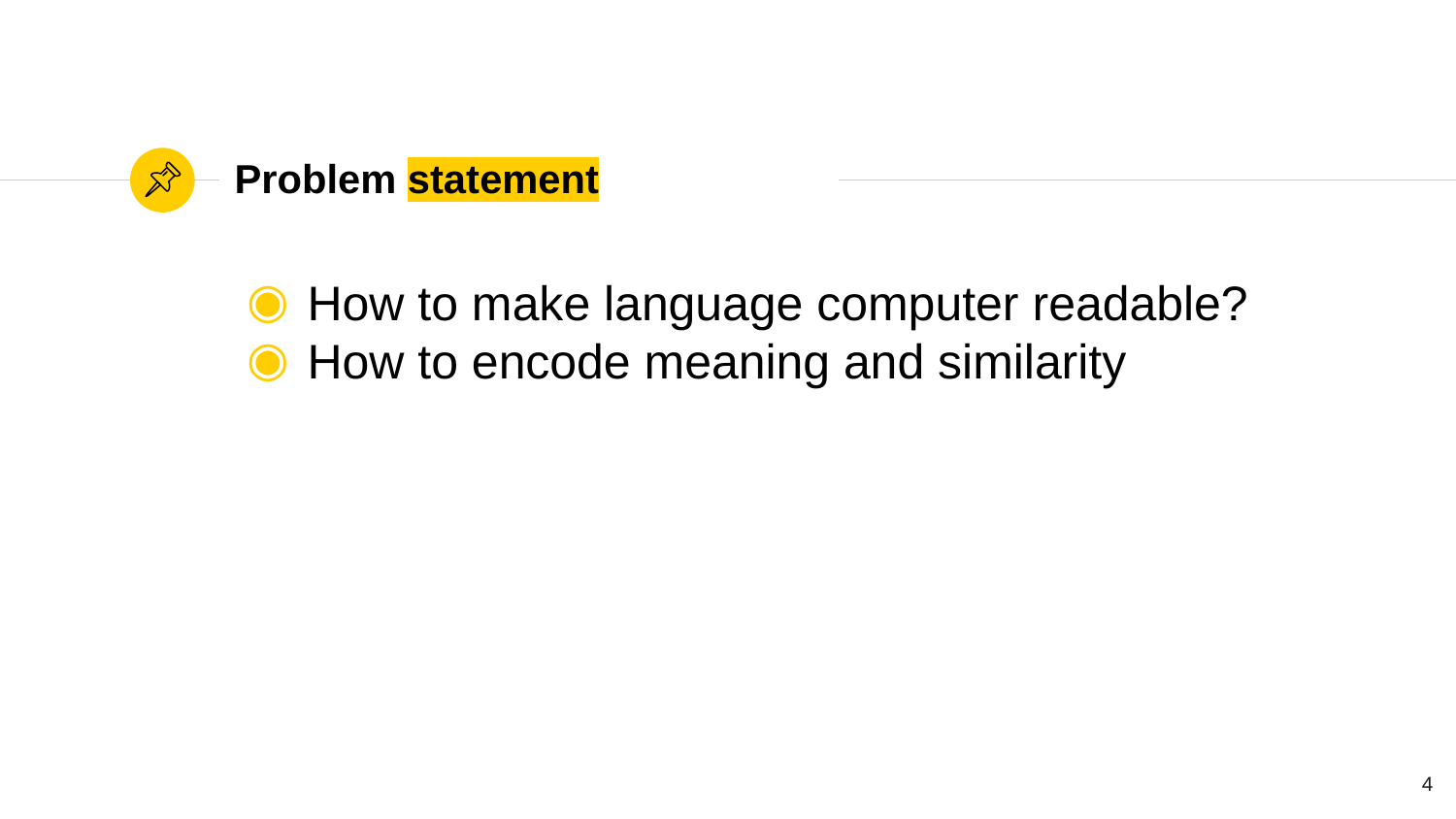

# Problem statement

How to make language computer readable?
How to encode meaning and similarity

4